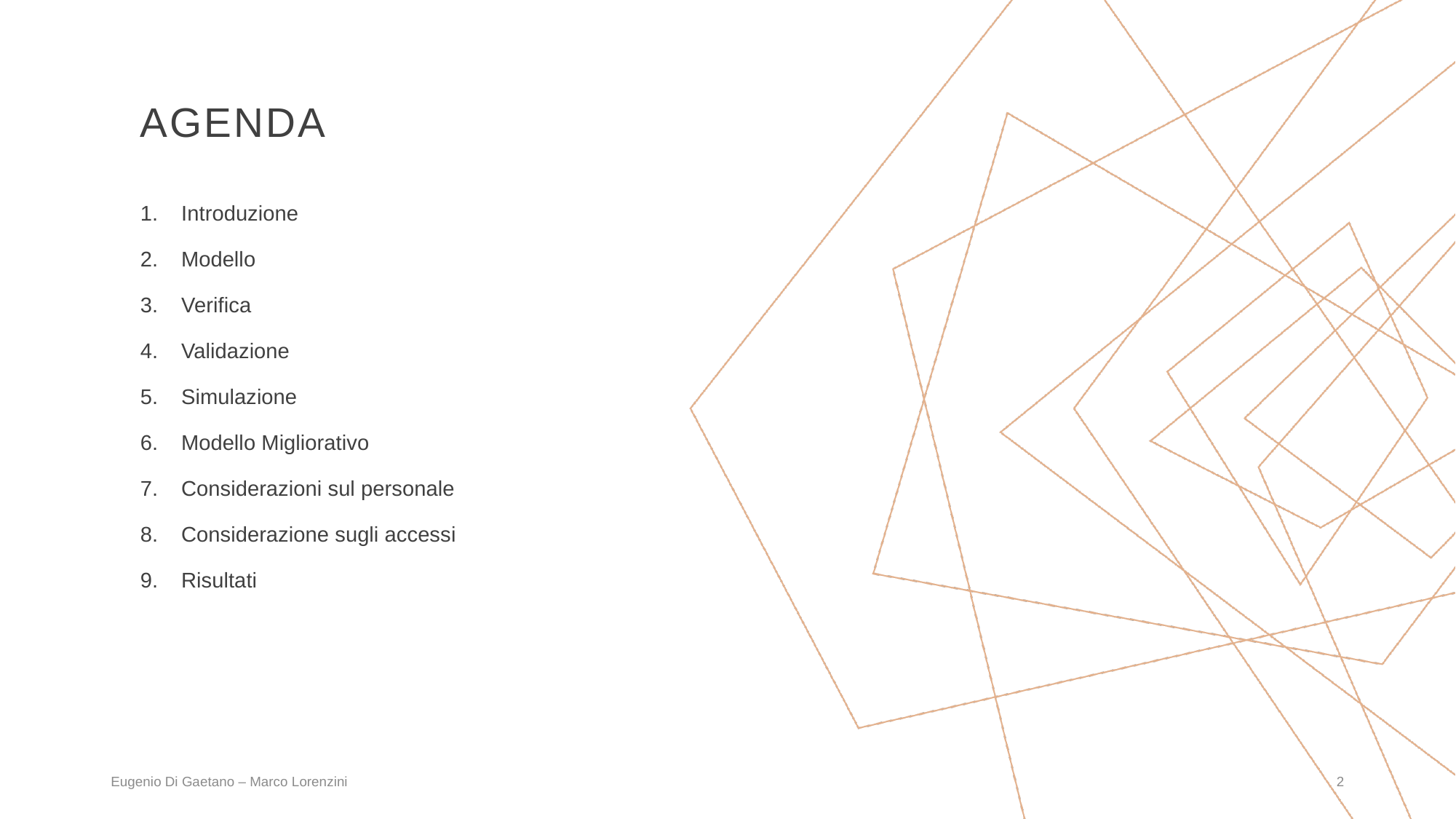

# AGENDA
Introduzione
Modello
Verifica
Validazione
Simulazione
Modello Migliorativo
Considerazioni sul personale
Considerazione sugli accessi
Risultati
Eugenio Di Gaetano – Marco Lorenzini
2